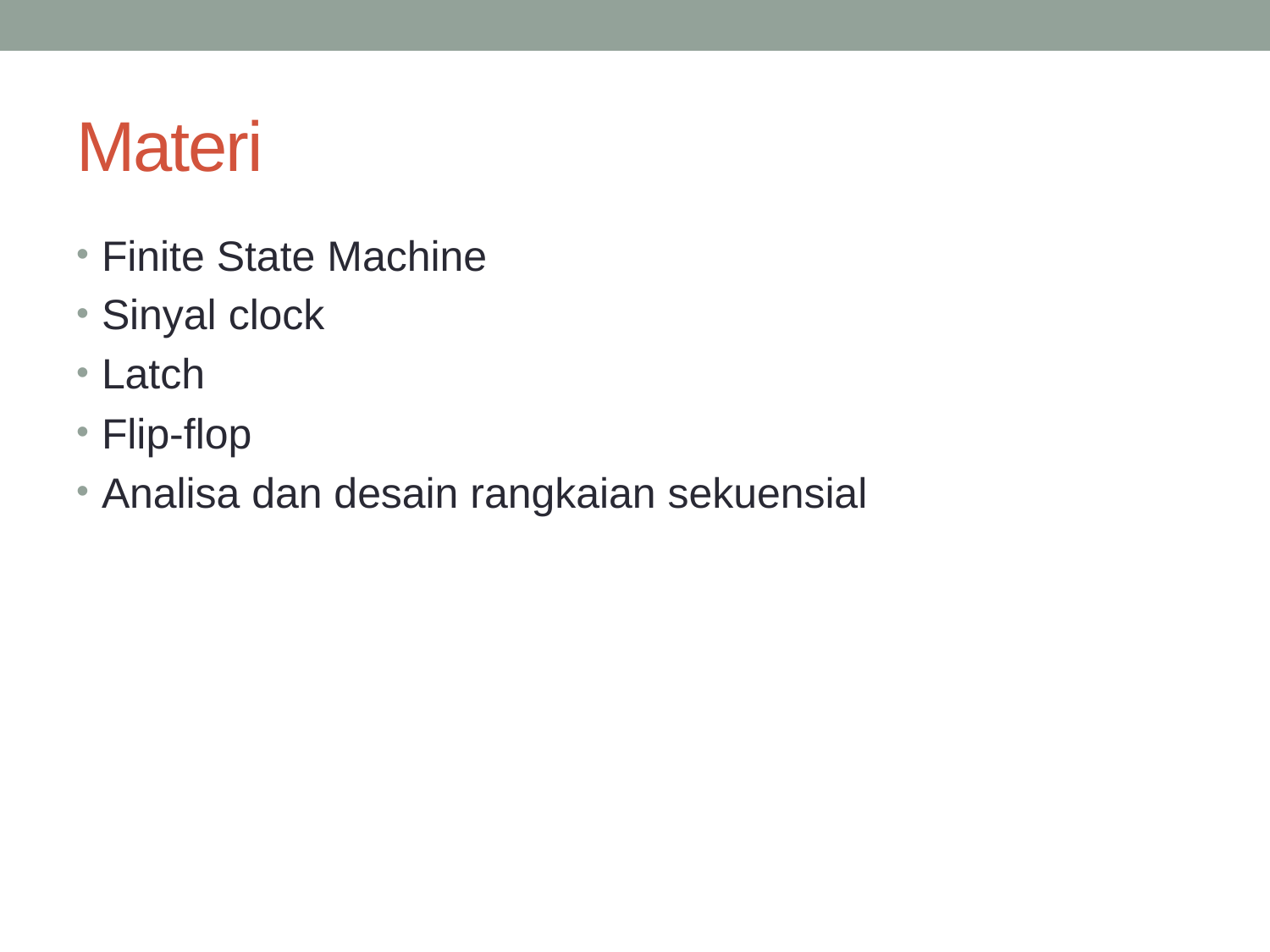

# Materi
Finite State Machine
Sinyal clock
Latch
Flip-flop
Analisa dan desain rangkaian sekuensial